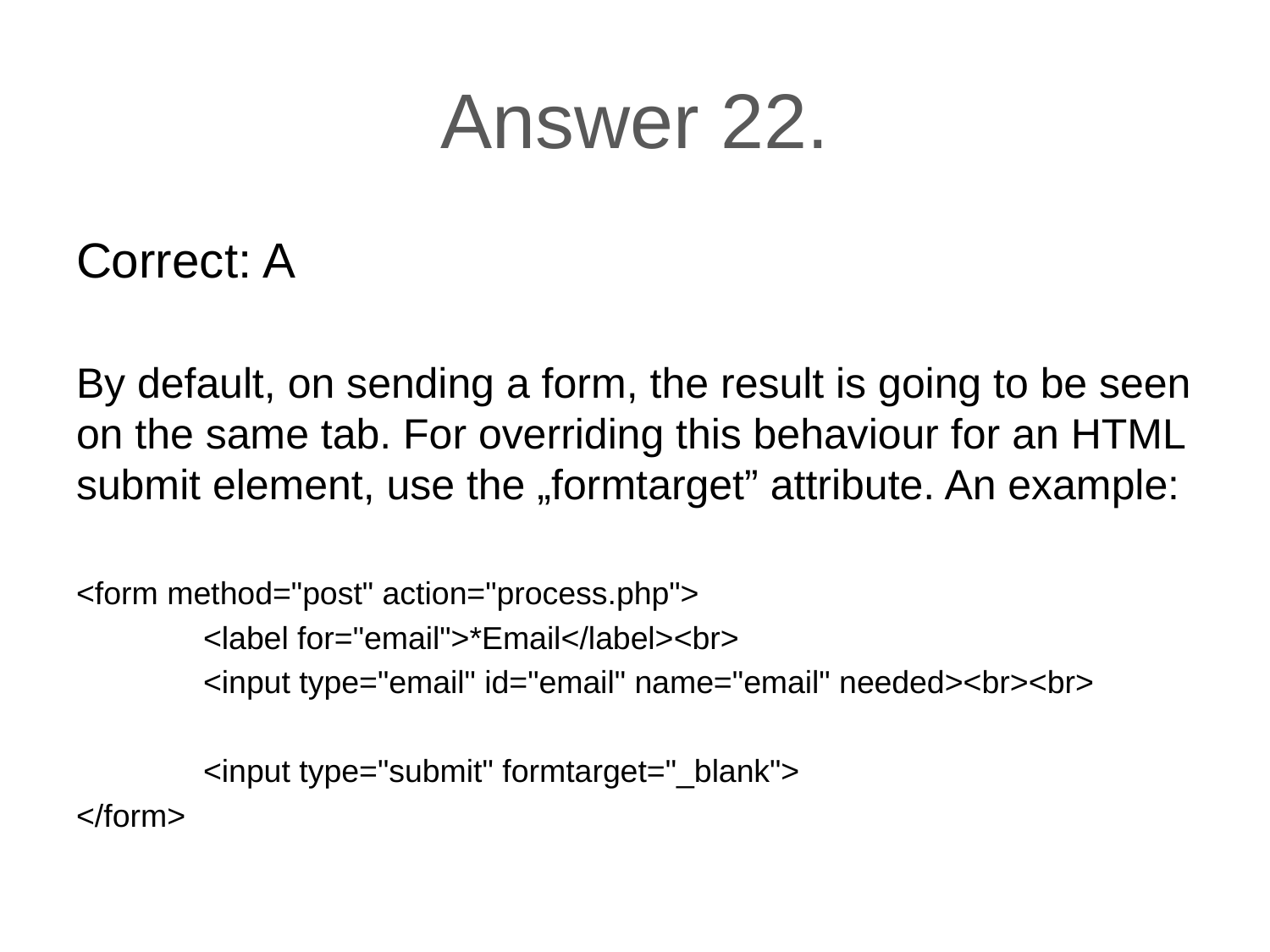

# Answer 22.
Correct: A

By default, on sending a form, the result is going to be seen on the same tab. For overriding this behaviour for an HTML submit element, use the „formtarget” attribute. An example:

<form method="post" action="process.php">
	<label for="email">*Email</label><br>
	<input type="email" id="email" name="email" needed><br><br>

	<input type="submit" formtarget="_blank">
</form>